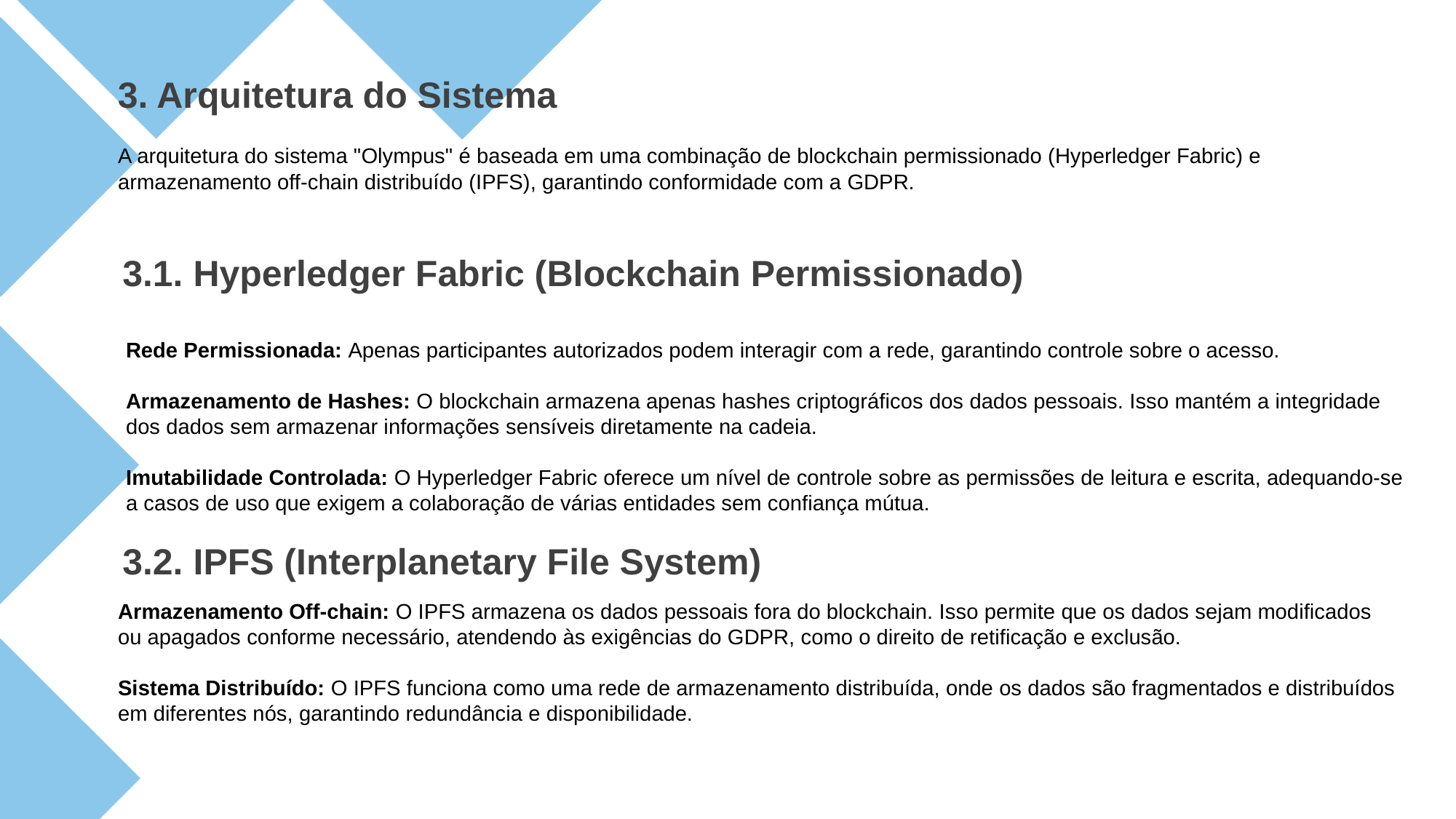

3. Arquitetura do Sistema
A arquitetura do sistema "Olympus" é baseada em uma combinação de blockchain permissionado (Hyperledger Fabric) e armazenamento off-chain distribuído (IPFS), garantindo conformidade com a GDPR.
3.1. Hyperledger Fabric (Blockchain Permissionado)

Rede Permissionada: Apenas participantes autorizados podem interagir com a rede, garantindo controle sobre o acesso.

Armazenamento de Hashes: O blockchain armazena apenas hashes criptográficos dos dados pessoais. Isso mantém a integridade dos dados sem armazenar informações sensíveis diretamente na cadeia.

Imutabilidade Controlada: O Hyperledger Fabric oferece um nível de controle sobre as permissões de leitura e escrita, adequando-se a casos de uso que exigem a colaboração de várias entidades sem confiança mútua.
3.2. IPFS (Interplanetary File System)
Armazenamento Off-chain: O IPFS armazena os dados pessoais fora do blockchain. Isso permite que os dados sejam modificados ou apagados conforme necessário, atendendo às exigências do GDPR, como o direito de retificação e exclusão.

Sistema Distribuído: O IPFS funciona como uma rede de armazenamento distribuída, onde os dados são fragmentados e distribuídos em diferentes nós, garantindo redundância e disponibilidade.